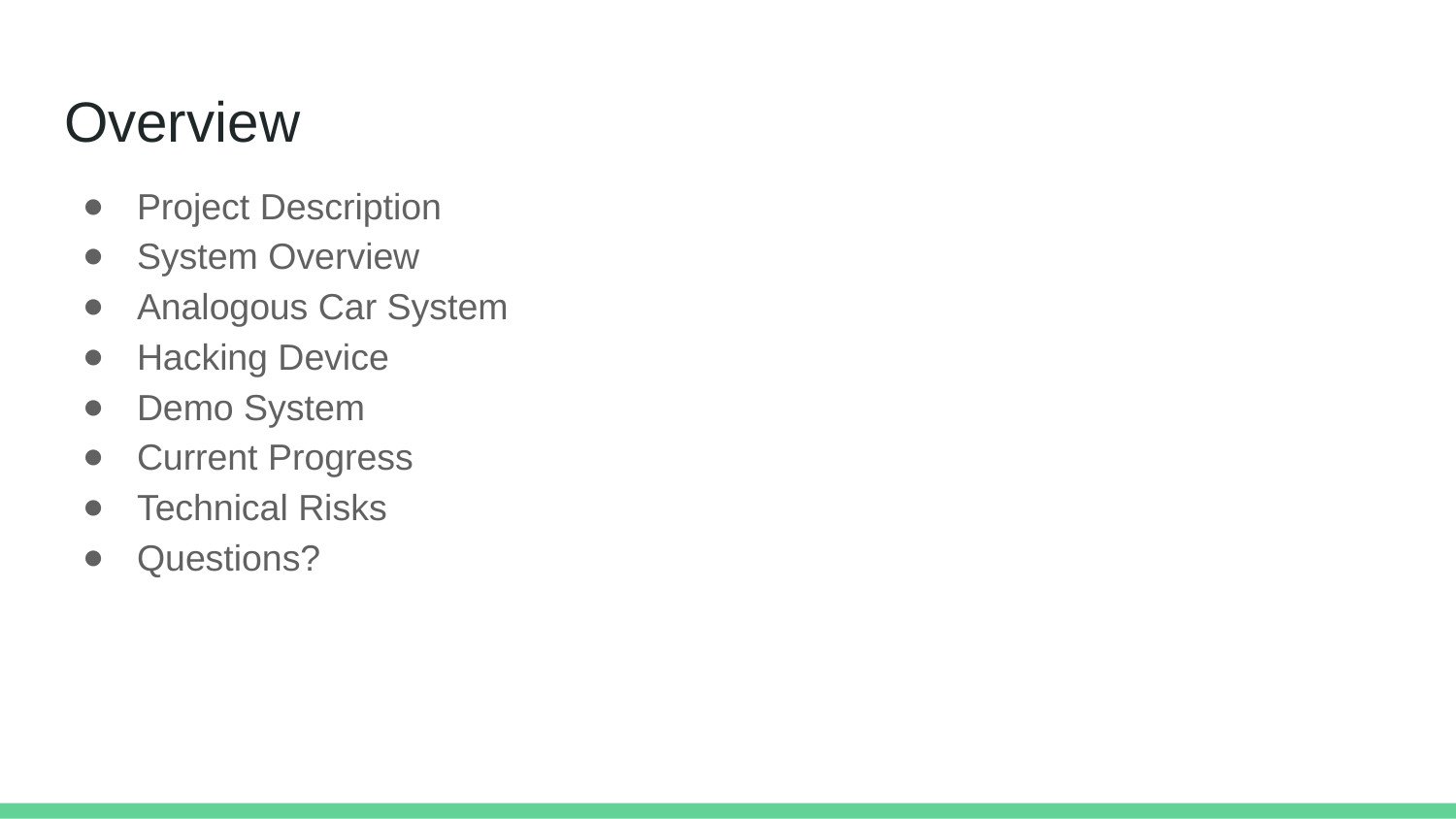

# Overview
Project Description
System Overview
Analogous Car System
Hacking Device
Demo System
Current Progress
Technical Risks
Questions?